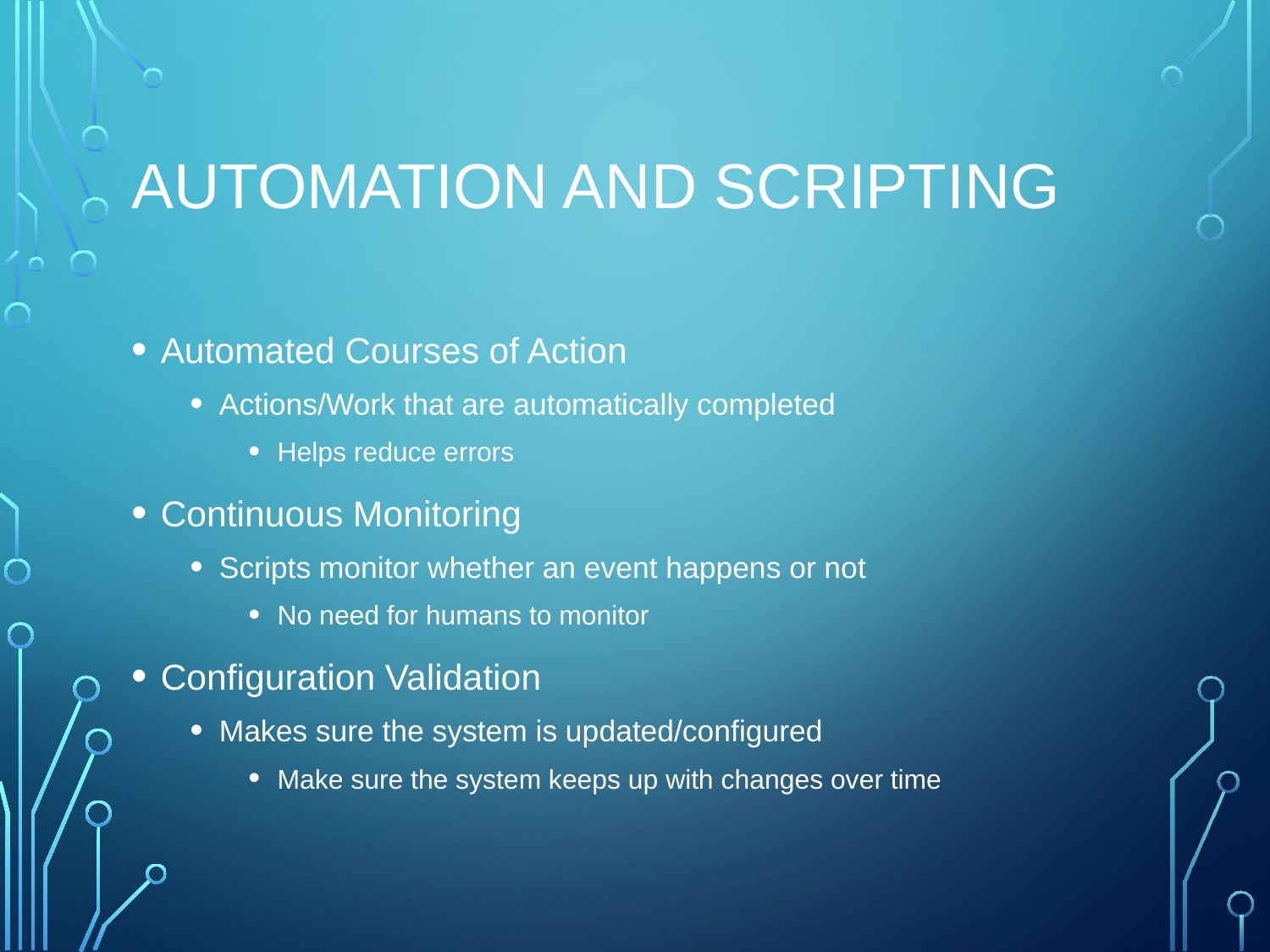

# Automation and Scripting
Automated Courses of Action
Actions/Work that are automatically completed
Helps reduce errors
Continuous Monitoring
Scripts monitor whether an event happens or not
No need for humans to monitor
Configuration Validation
Makes sure the system is updated/configured
Make sure the system keeps up with changes over time